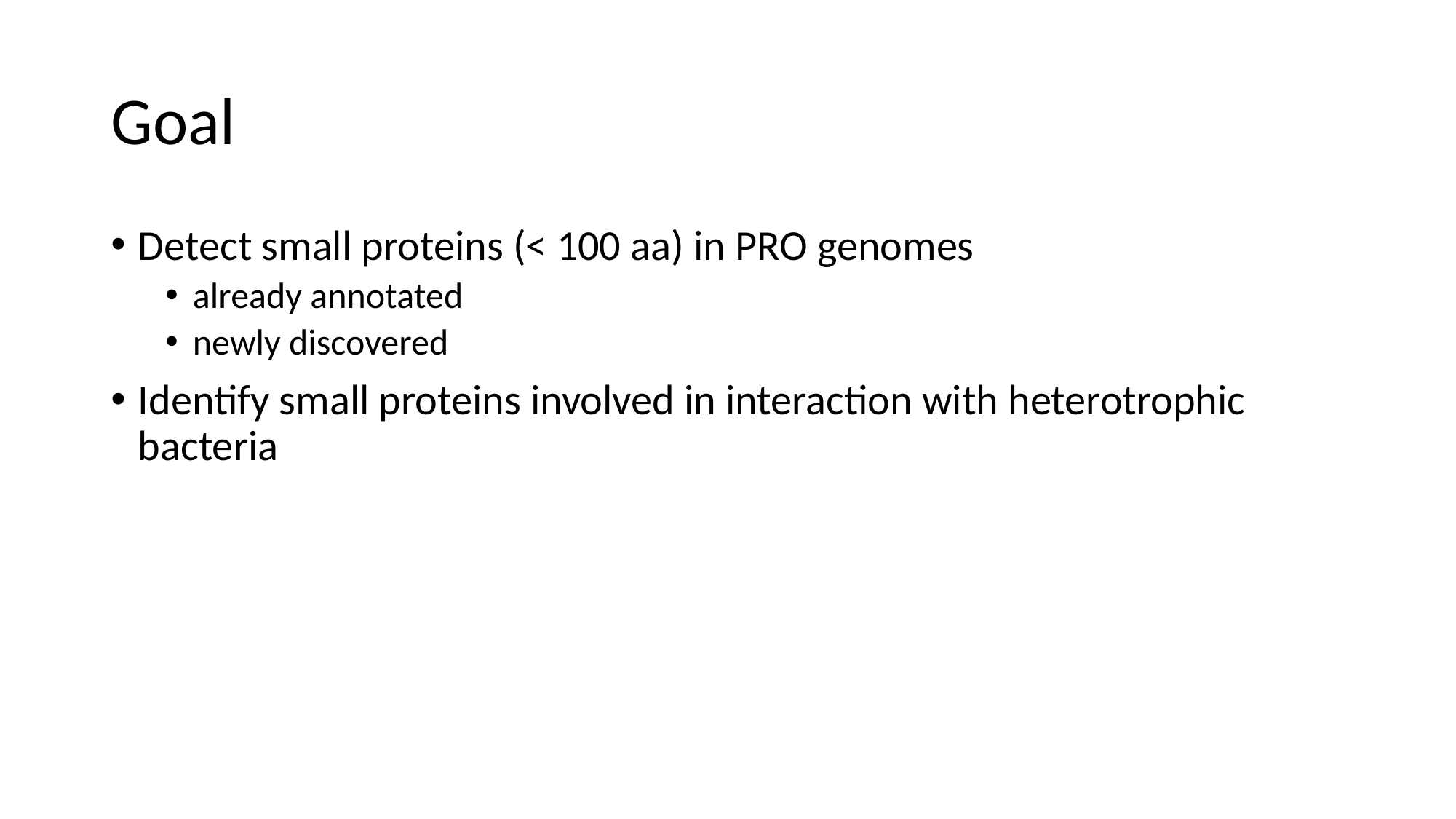

# Goal
Detect small proteins (< 100 aa) in PRO genomes
already annotated
newly discovered
Identify small proteins involved in interaction with heterotrophic bacteria